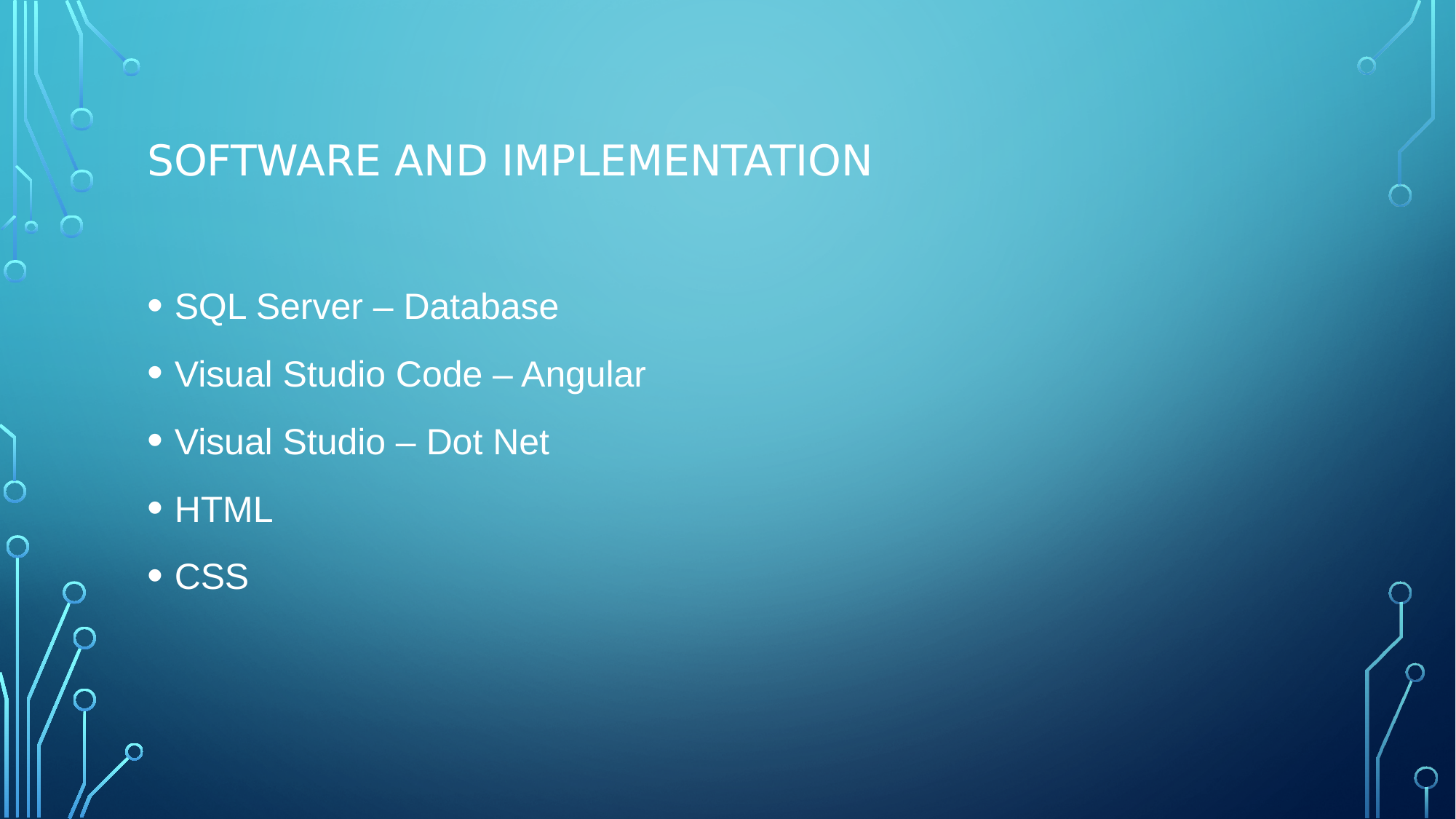

# Software and Implementation
SQL Server – Database
Visual Studio Code – Angular
Visual Studio – Dot Net
HTML
CSS